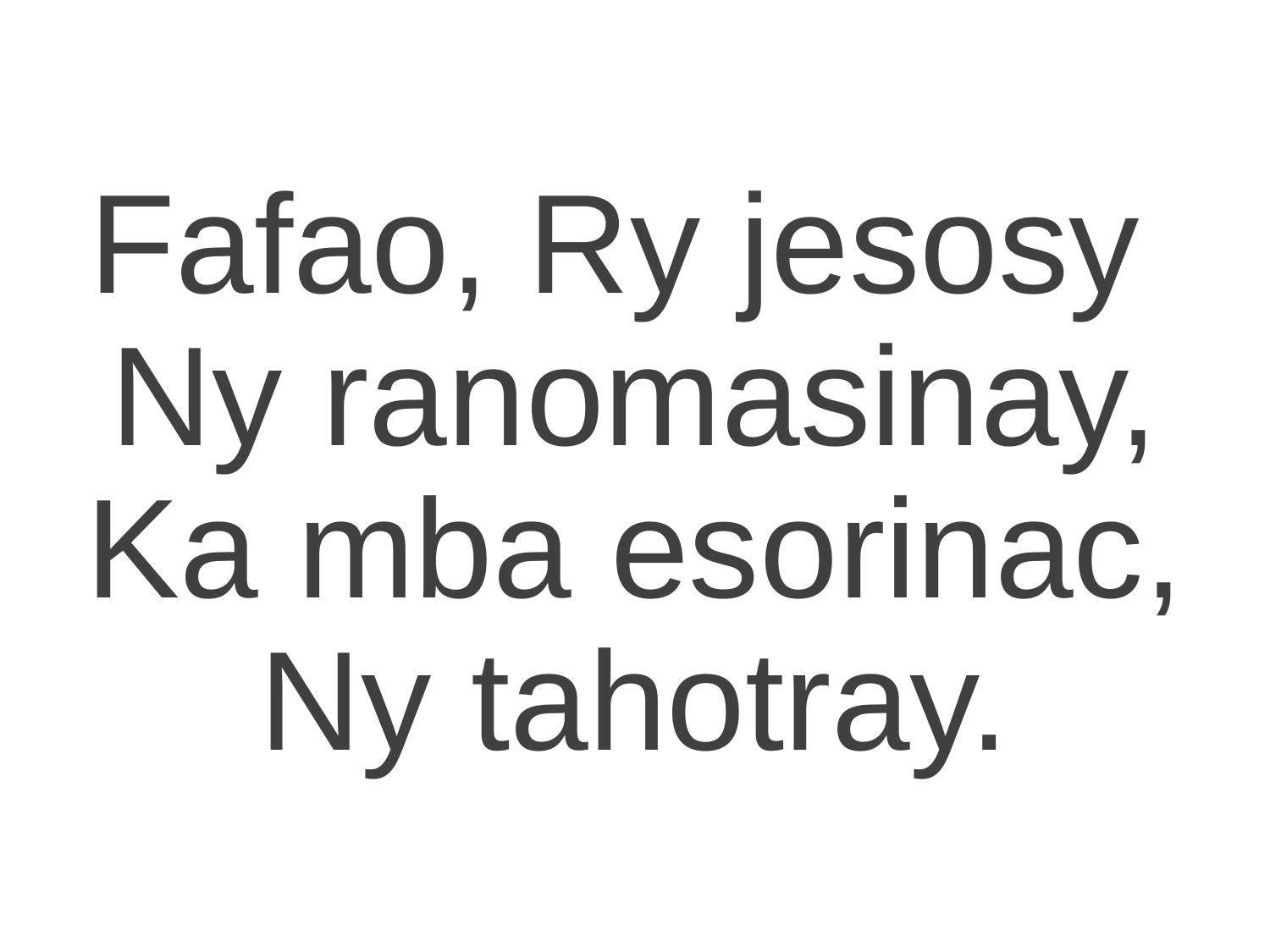

Fafao, Ry jesosy
Ny ranomasinay,
Ka mba esorinac,
Ny tahotray.